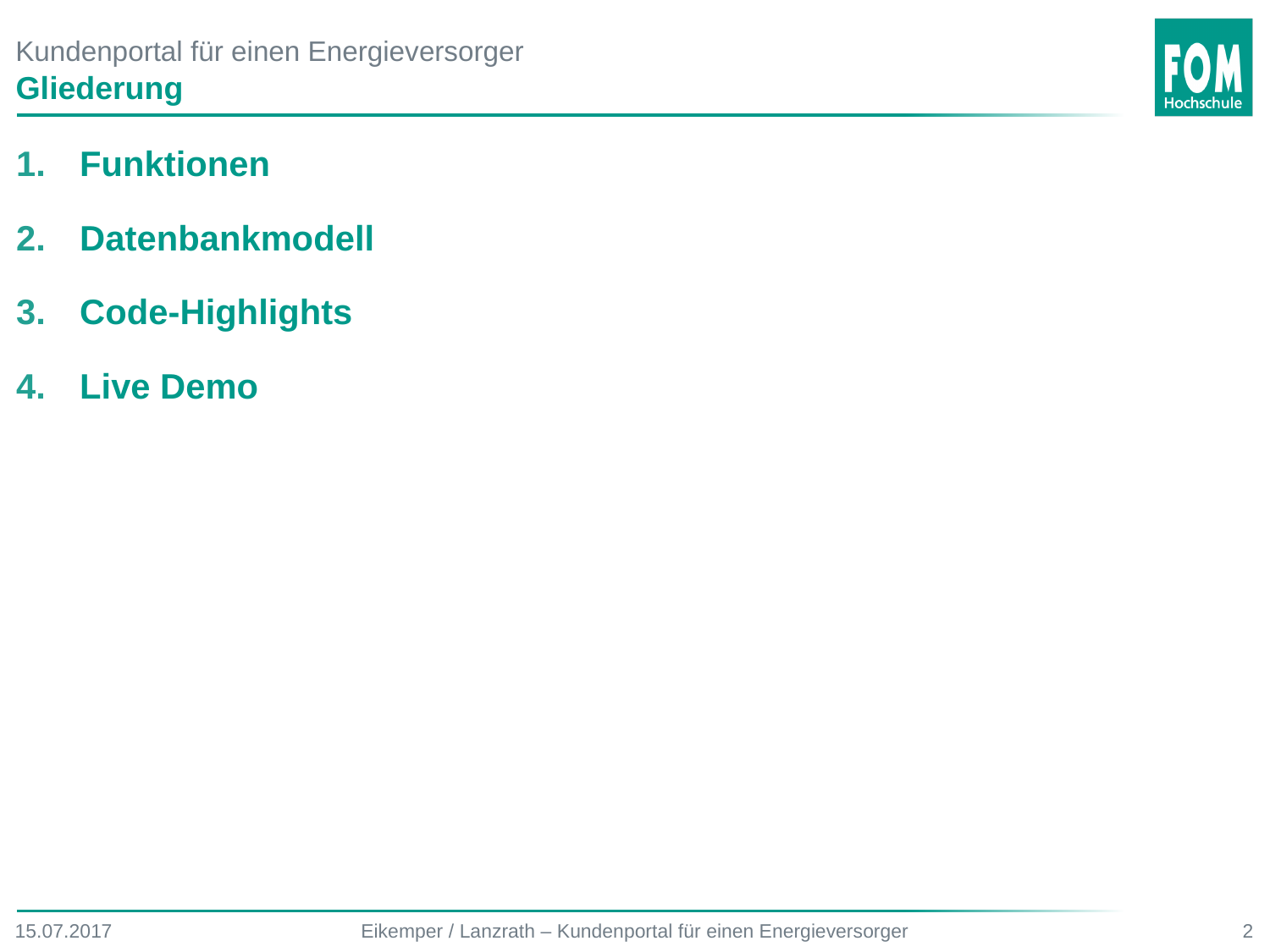

# Kundenportal für einen Energieversorger
Gliederung
Funktionen
Datenbankmodell
Code-Highlights
Live Demo

15.07.2017
Eikemper / Lanzrath – Kundenportal für einen Energieversorger
2